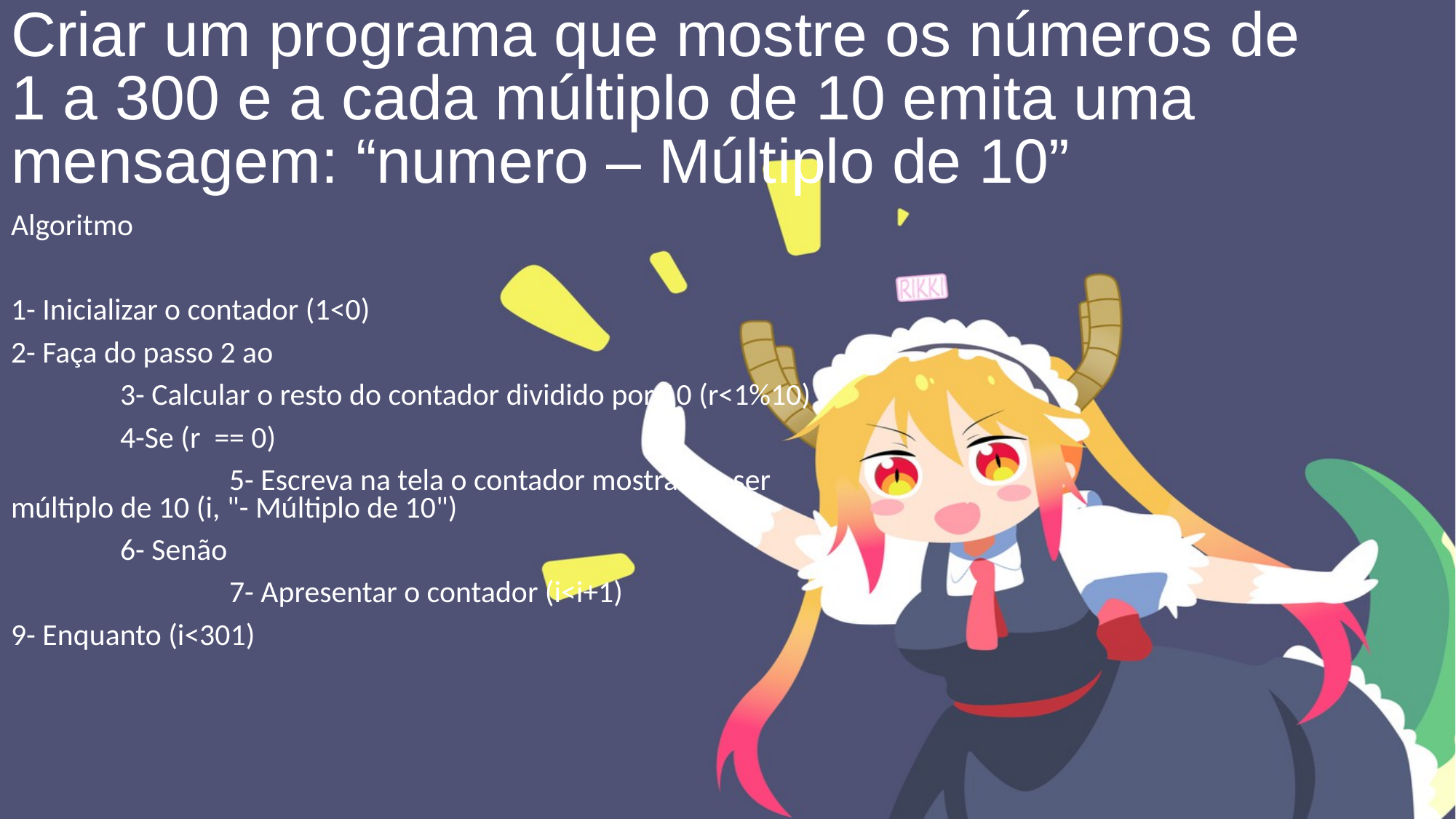

# Criar um programa que mostre os números de 1 a 300 e a cada múltiplo de 10 emita uma mensagem: “numero – Múltiplo de 10”
Algoritmo

1- Inicializar o contador (1<0)
2- Faça do passo 2 ao
	3- Calcular o resto do contador dividido por 10 (r<1%10)
	4-Se (r  == 0)
		5- Escreva na tela o contador mostrando ser múltiplo de 10 (i, "- Múltiplo de 10")
	6- Senão
		7- Apresentar o contador (i<i+1)
9- Enquanto (i<301)